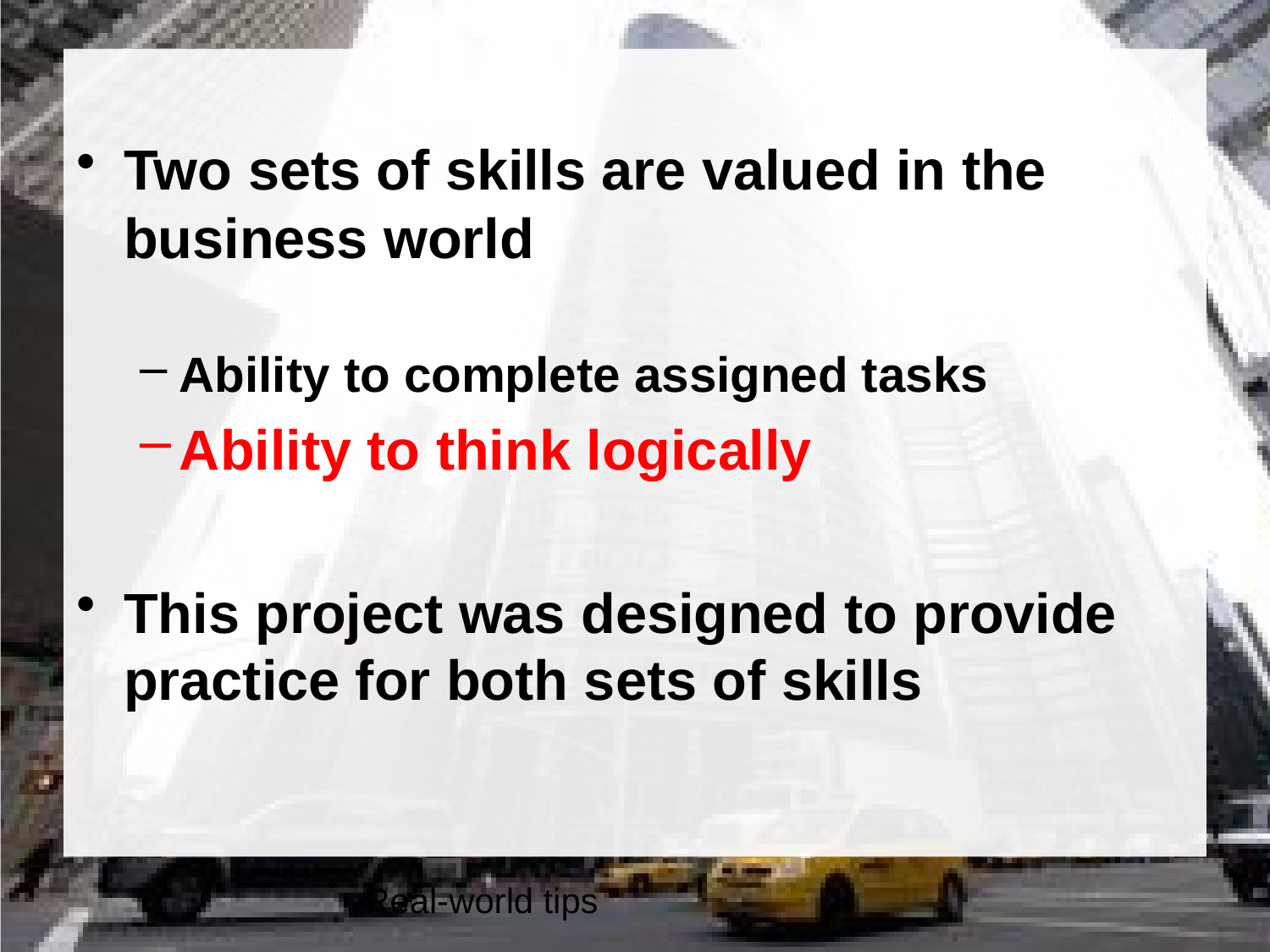

Two sets of skills are valued in the business world

Ability to complete assigned tasks
Ability to think logically

This project was designed to provide practice for both sets of skills
# Real-world tips